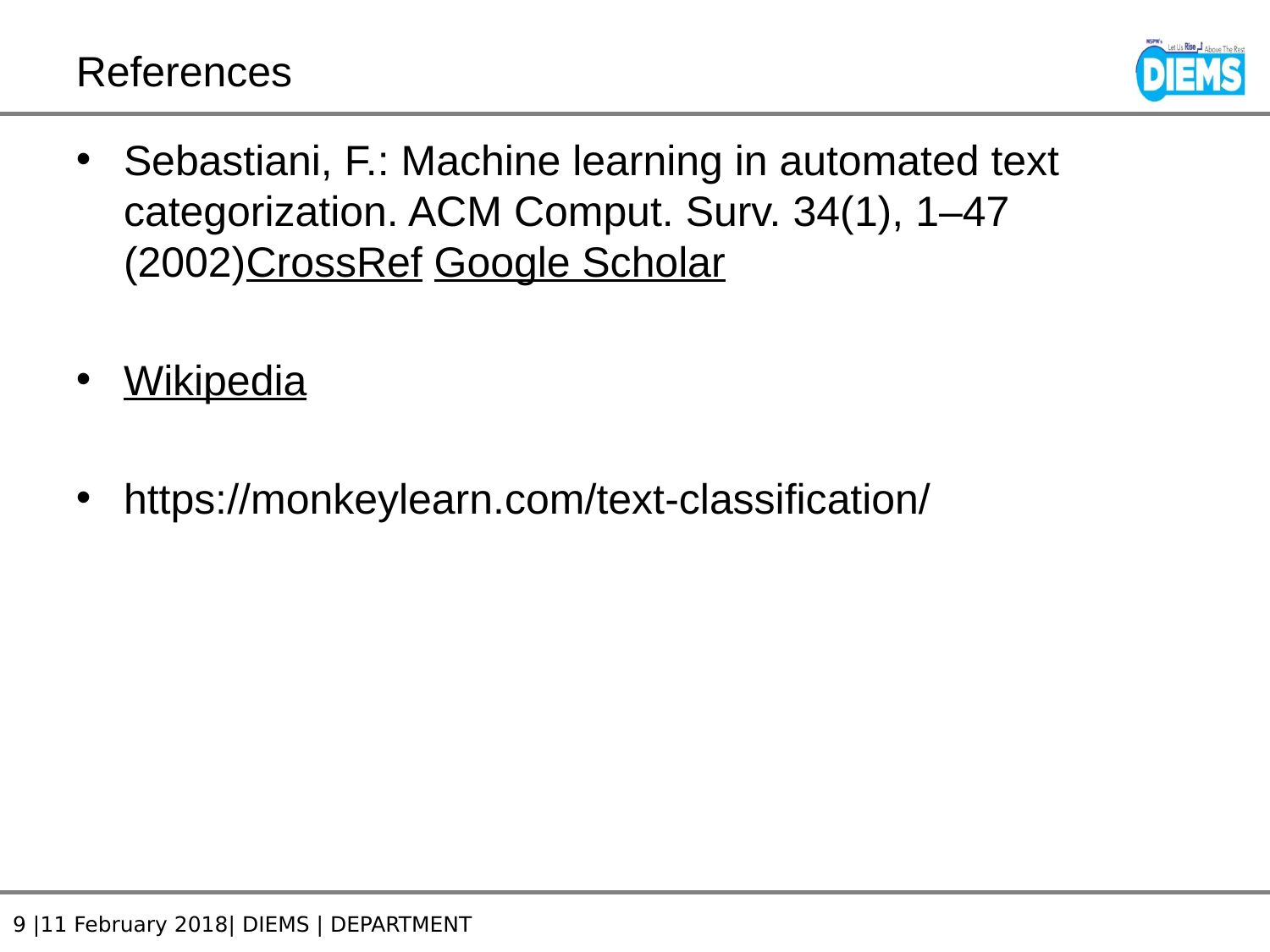

# References
Sebastiani, F.: Machine learning in automated text categorization. ACM Comput. Surv. 34(1), 1–47 (2002)CrossRef Google Scholar

Wikipedia

https://monkeylearn.com/text-classification/